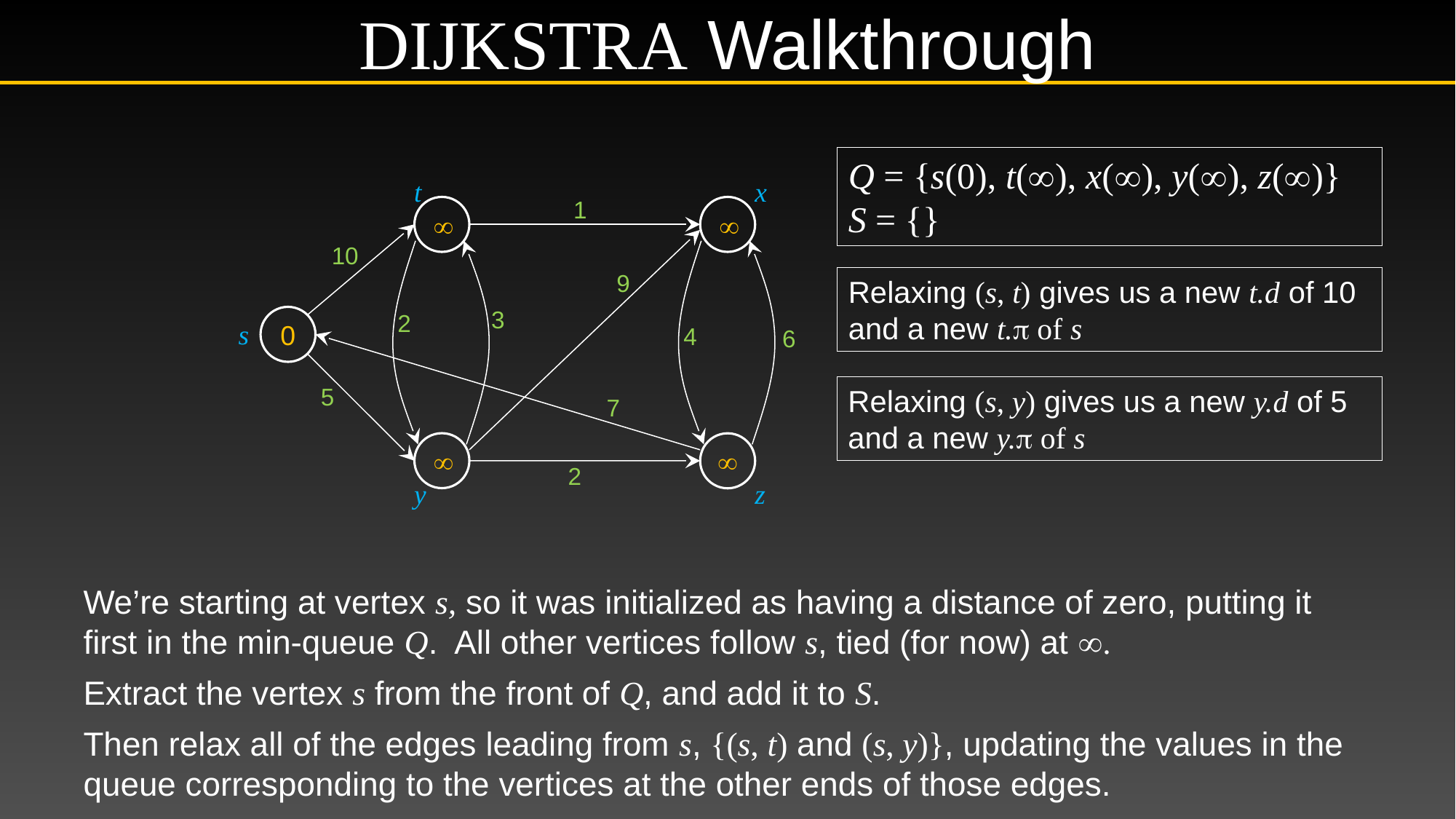

# Dijkstra Walkthrough
Q = {s(0), t(∞), x(∞), y(∞), z(∞)}
S = {}
t
x
1
∞
∞
10

9
Relaxing (s, t) gives us a new t.d of 10 and a new t.π of s
3
2
0
s
4
6
5
Relaxing (s, y) gives us a new y.d of 5 and a new y.π of s
7
∞
∞
2
y
z
We’re starting at vertex s, so it was initialized as having a distance of zero, putting it first in the min-queue Q.  All other vertices follow s, tied (for now) at ∞.
Extract the vertex s from the front of Q, and add it to S.
Then relax all of the edges leading from s, {(s, t) and (s, y)}, updating the values in the queue corresponding to the vertices at the other ends of those edges.